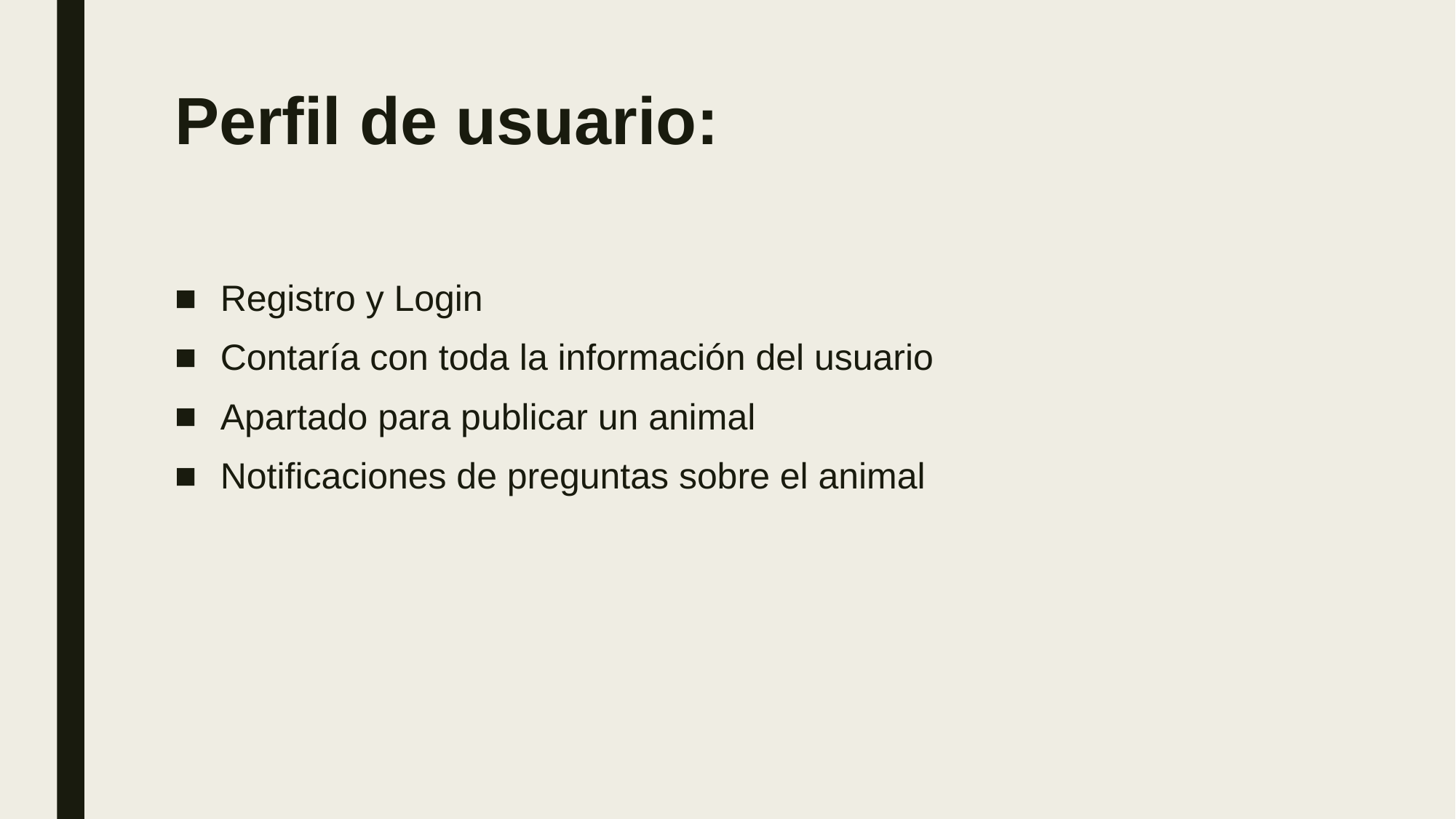

# Perfil de usuario:
Registro y Login
Contaría con toda la información del usuario
Apartado para publicar un animal
Notificaciones de preguntas sobre el animal